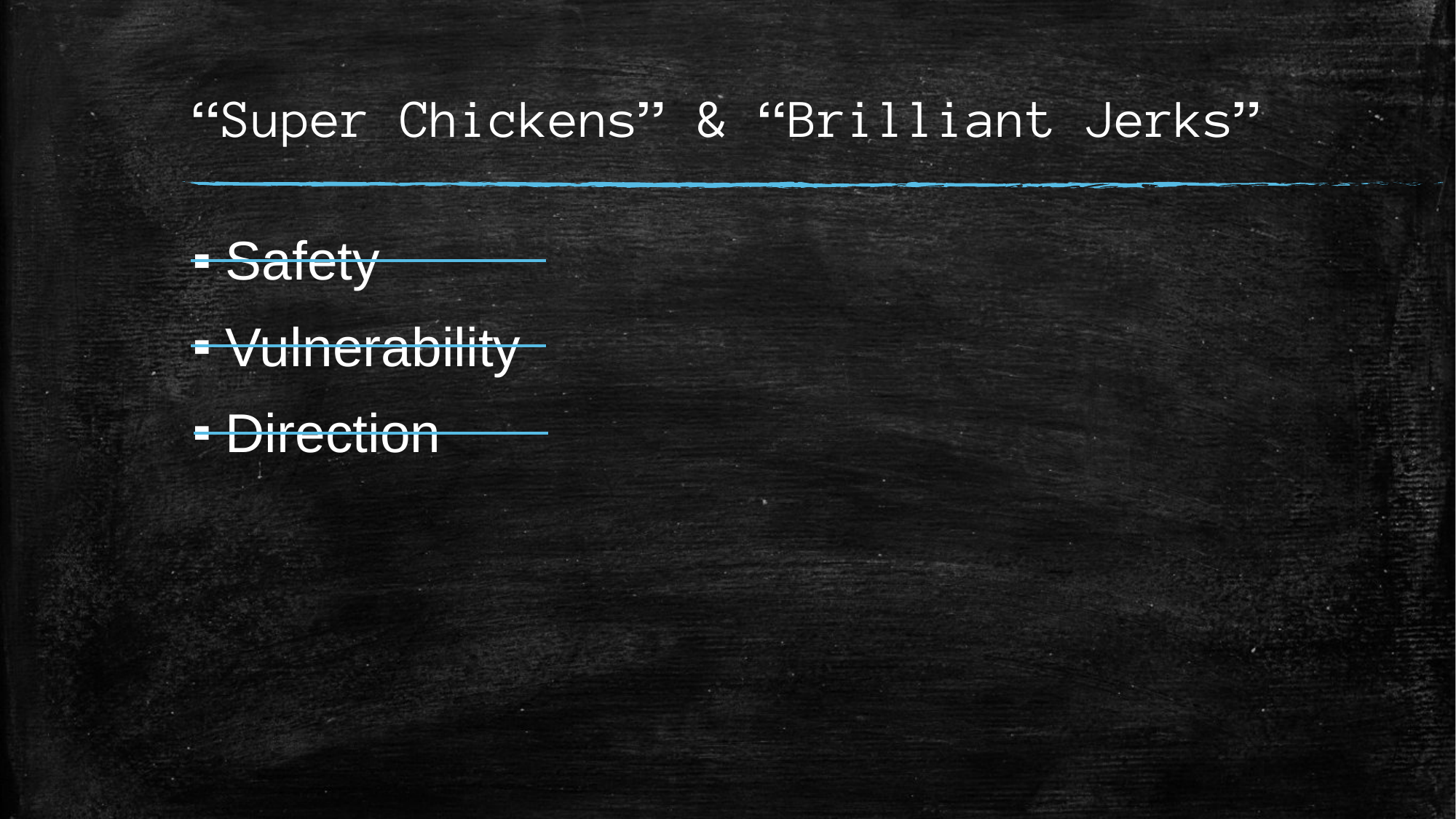

# “Super Chickens” & “Brilliant Jerks”
Safety
Vulnerability
Direction